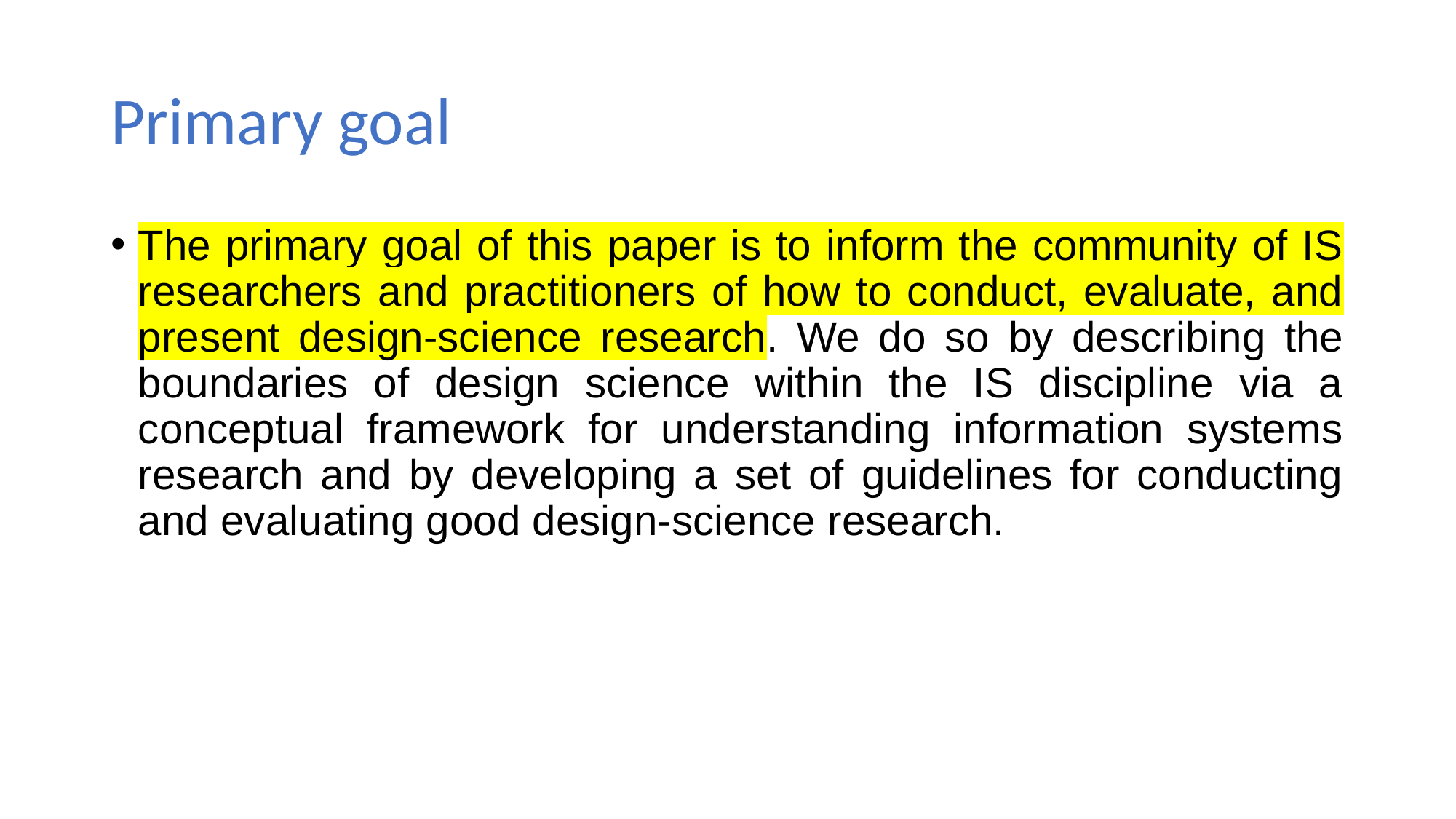

# Primary goal
The primary goal of this paper is to inform the community of IS researchers and practitioners of how to conduct, evaluate, and present design-science research. We do so by describing the boundaries of design science within the IS discipline via a conceptual framework for understanding information systems research and by developing a set of guidelines for conducting and evaluating good design-science research.